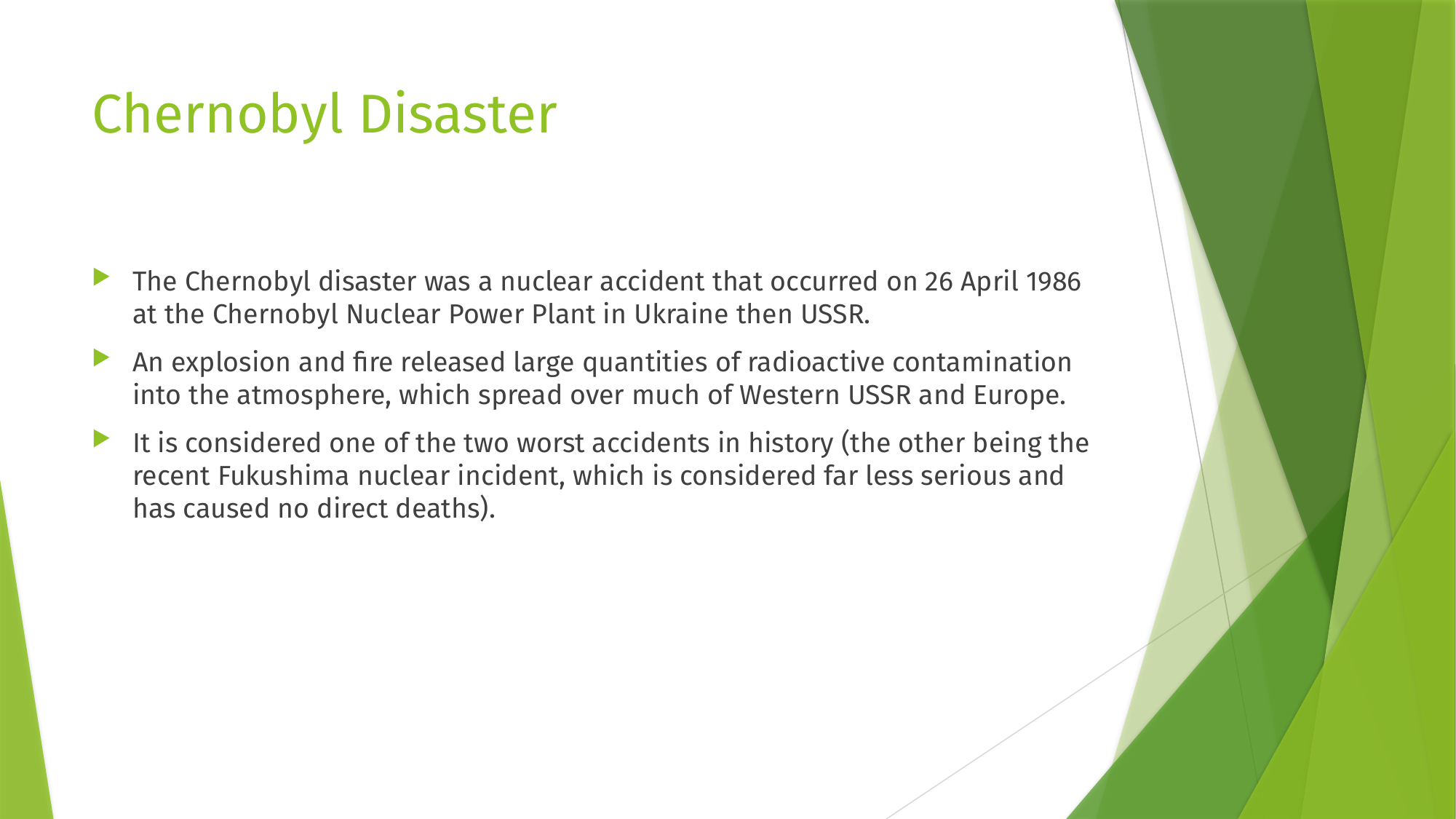

# Chernobyl Disaster
The Chernobyl disaster was a nuclear accident that occurred on 26 April 1986 at the Chernobyl Nuclear Power Plant in Ukraine then USSR.
An explosion and fire released large quantities of radioactive contamination into the atmosphere, which spread over much of Western USSR and Europe.
It is considered one of the two worst accidents in history (the other being the recent Fukushima nuclear incident, which is considered far less serious and has caused no direct deaths).